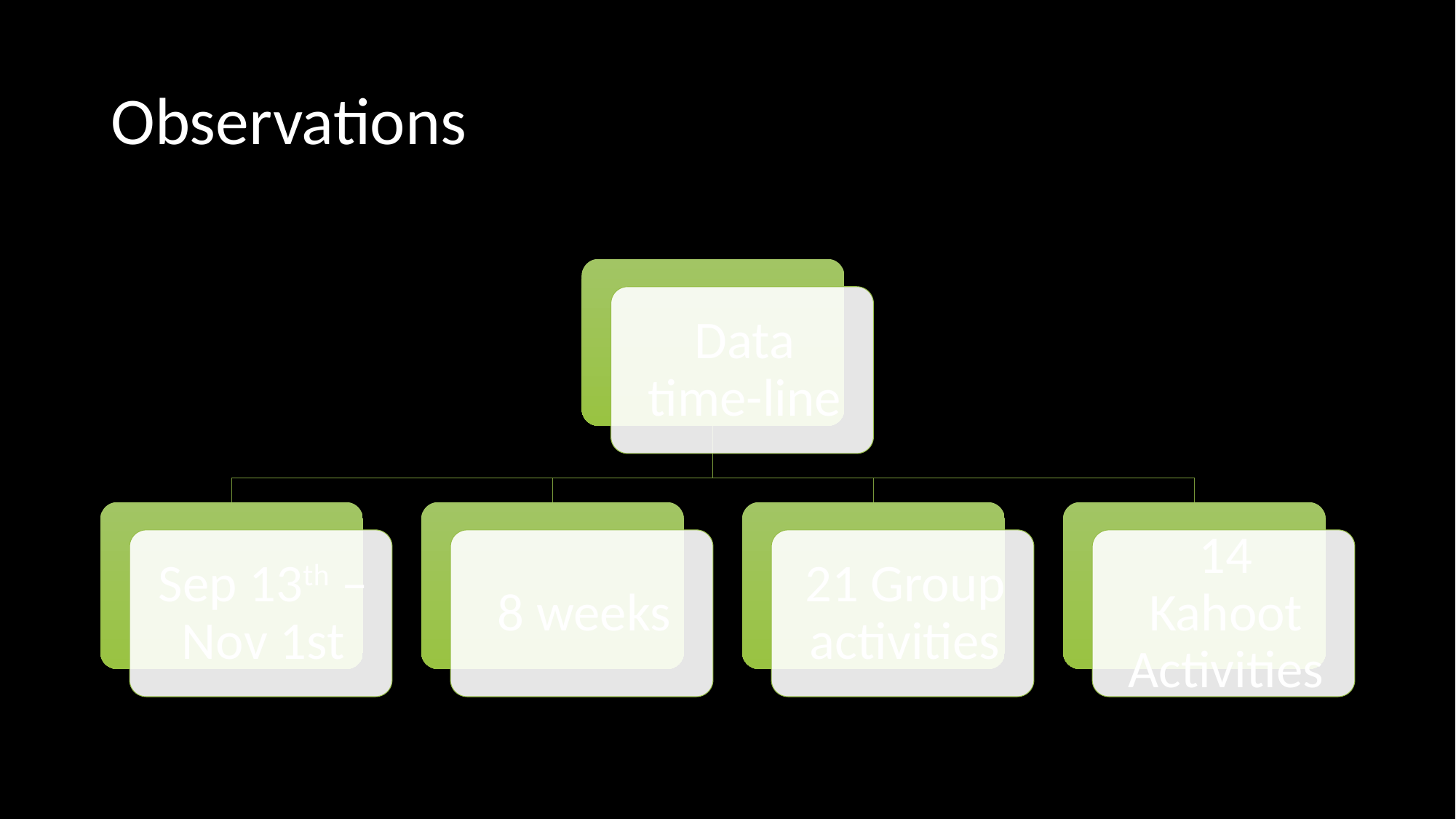

# Observations
Data time-line
Sep 13th – Nov 1st
8 weeks
21 Group activities
14 Kahoot Activities